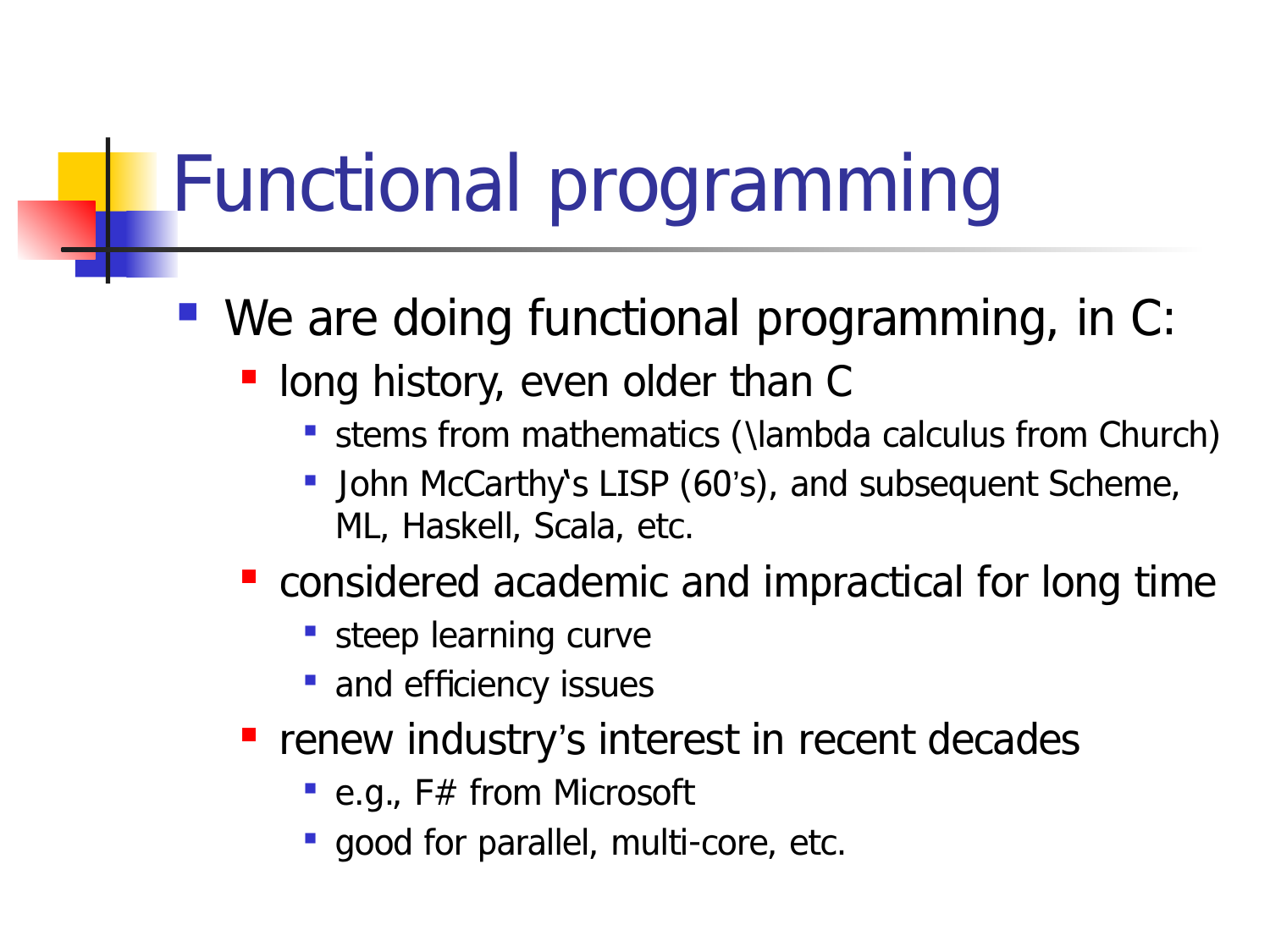

# Functional programming
We are doing functional programming, in C:
long history, even older than C
stems from mathematics (\lambda calculus from Church)
John McCarthy‘s LISP (60’s), and subsequent Scheme, ML, Haskell, Scala, etc.
considered academic and impractical for long time
steep learning curve
and efficiency issues
renew industry’s interest in recent decades
e.g., F# from Microsoft
good for parallel, multi-core, etc.